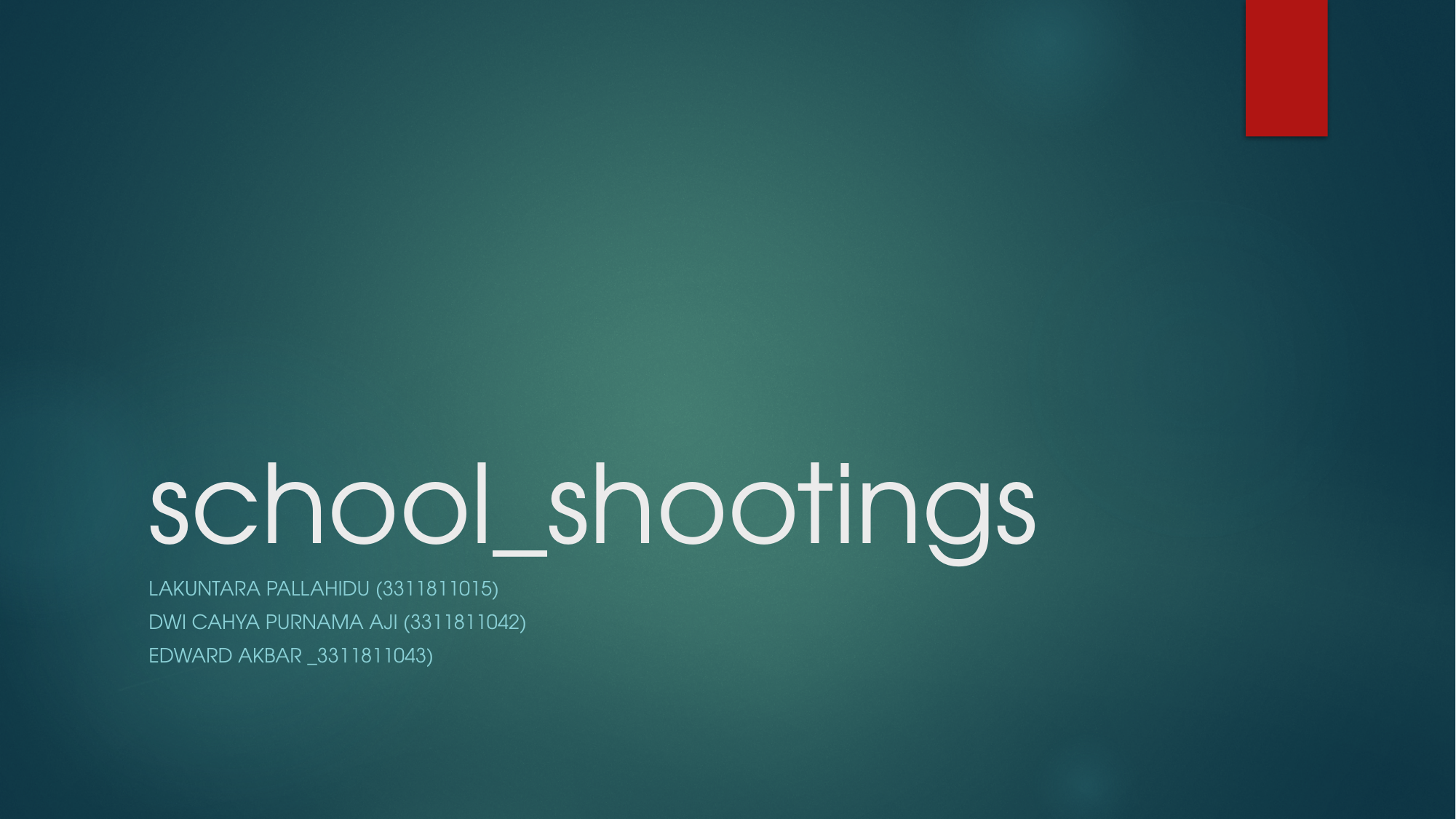

# school_shootings
Lakuntara pallahidu (3311811015)
Dwi cahya purnama aji (3311811042)
Edward akbar _3311811043)